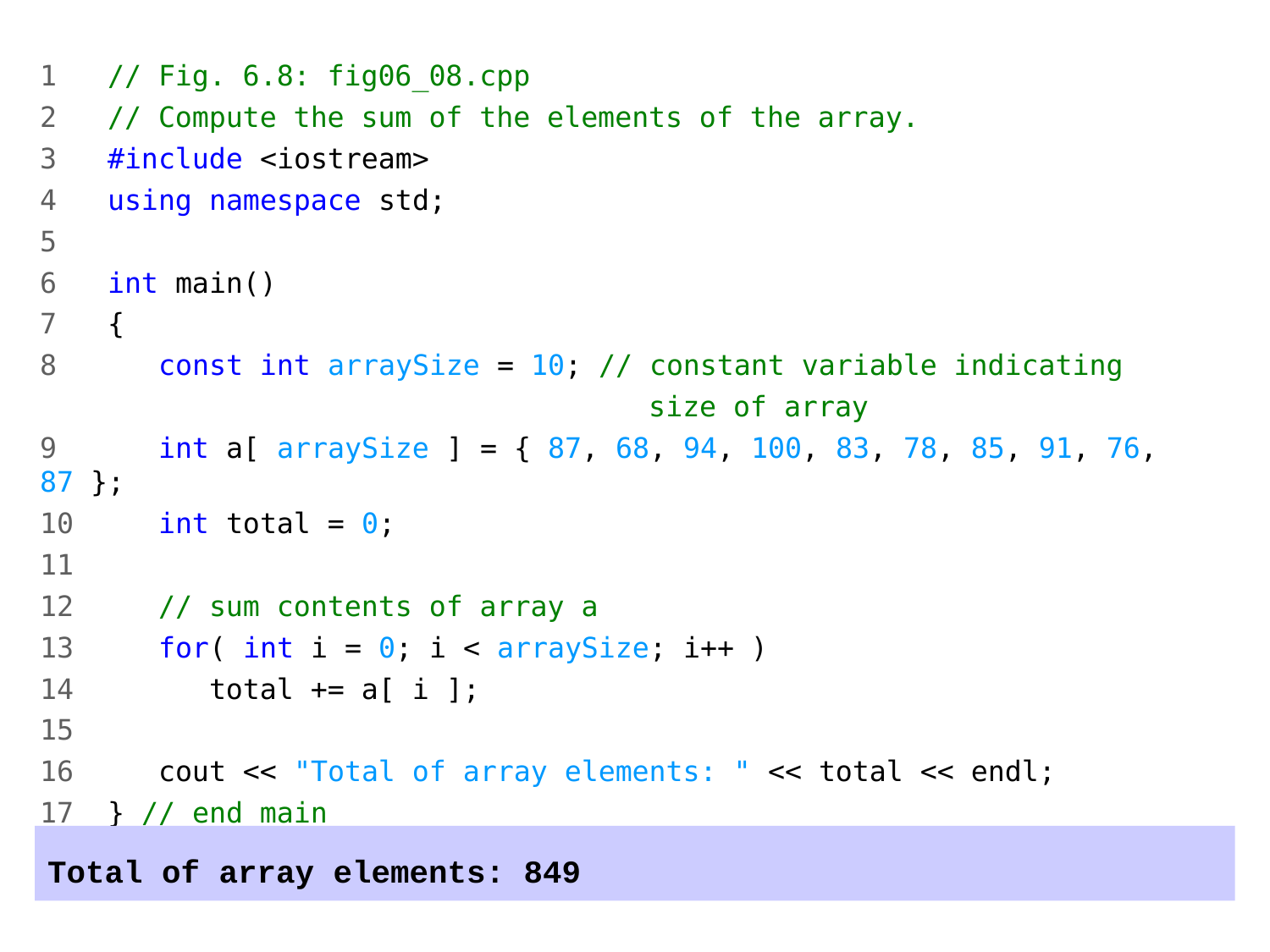

1   // Fig. 6.8: fig06_08.cpp
2   // Compute the sum of the elements of the array.
3   #include <iostream>
4   using namespace std;
5
6   int main()
7   {
8      const int arraySize = 10; // constant variable indicating
9                                   size of array
9      int a[ arraySize ] = { 87, 68, 94, 100, 83, 78, 85, 91, 76, 87 };
10     int total = 0;
11
12     // sum contents of array a
13     for( int i = 0; i < arraySize; i++ )
14        total += a[ i ];
15
16     cout << "Total of array elements: " << total << endl;
17  } // end main
Total of array elements: 849